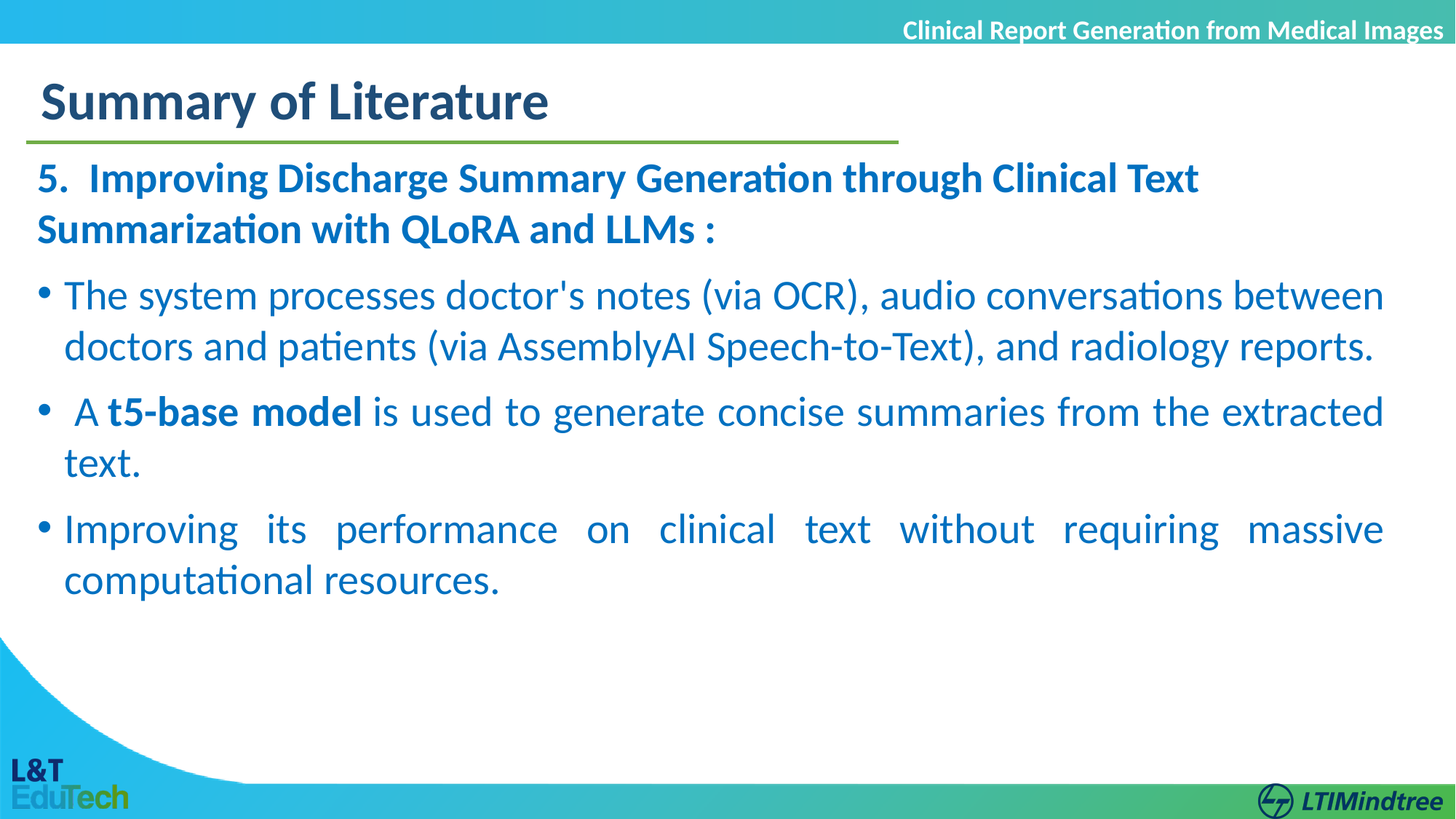

Clinical Report Generation from Medical Images
Summary of Literature
5.  Improving Discharge Summary Generation through Clinical Text Summarization with QLoRA and LLMs :
The system processes doctor's notes (via OCR), audio conversations between doctors and patients (via AssemblyAI Speech-to-Text), and radiology reports.
 A t5-base model is used to generate concise summaries from the extracted text.
Improving its performance on clinical text without requiring massive computational resources.